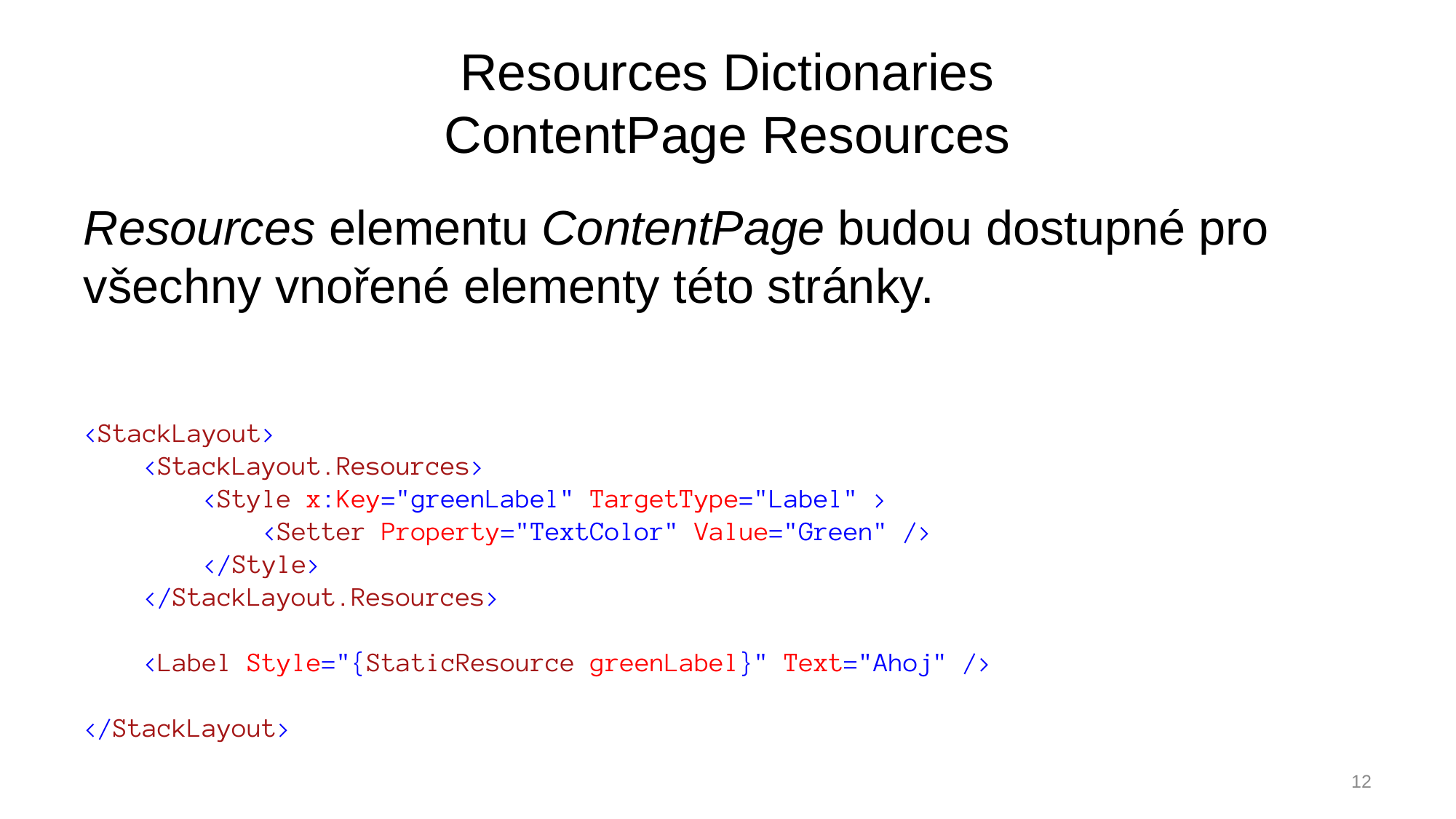

# Resources Dictionaries ContentPage Resources
Resources elementu ContentPage budou dostupné pro všechny vnořené elementy této stránky.

<StackLayout>
    <StackLayout.Resources>
        <Style x:Key="greenLabel" TargetType="Label" >
            <Setter Property="TextColor" Value="Green" />
        </Style>
    </StackLayout.Resources>

    <Label Style="{StaticResource greenLabel}" Text="Ahoj" />

</StackLayout>
12